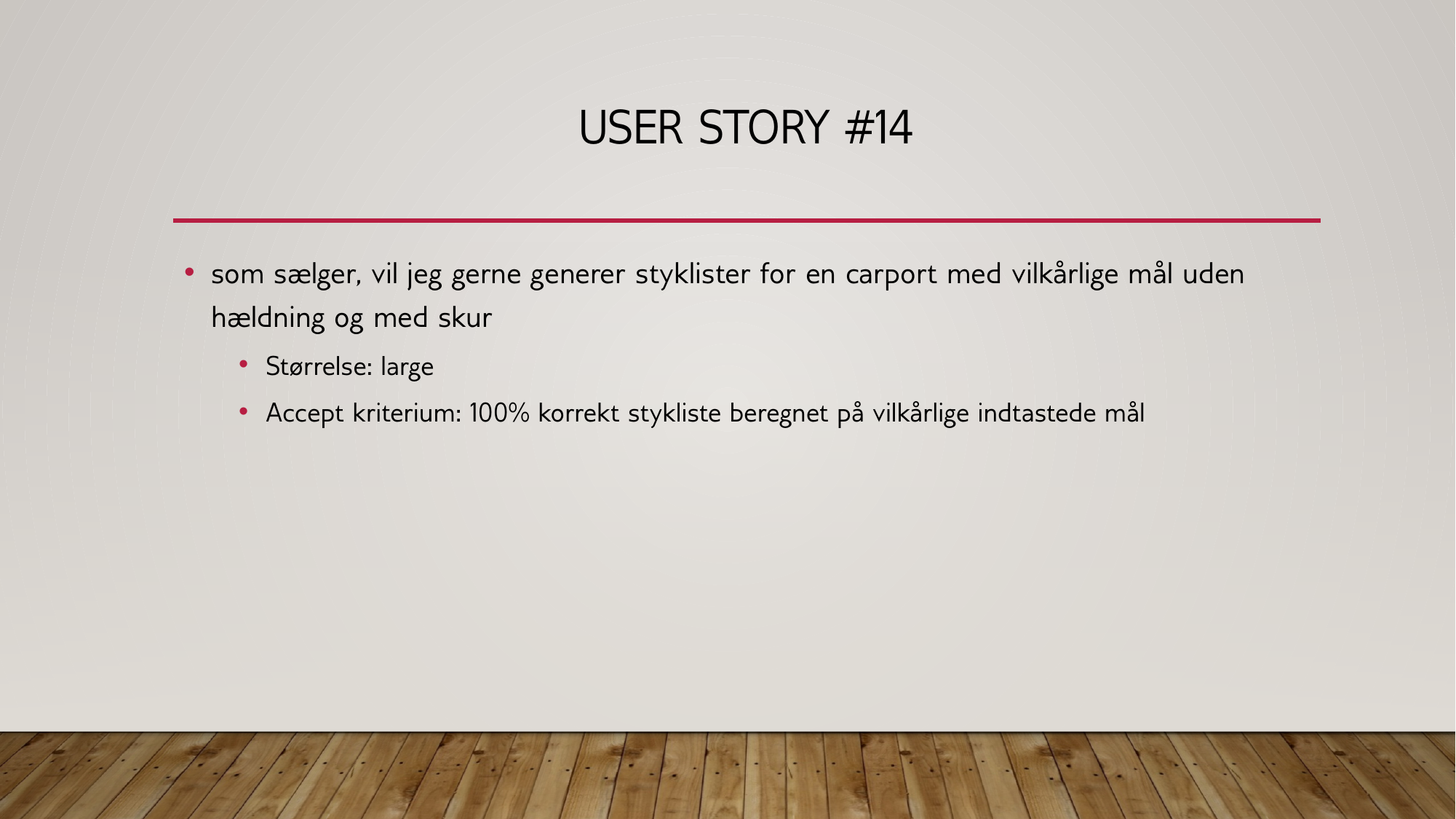

# User Story #14
som sælger, vil jeg gerne generer styklister for en carport med vilkårlige mål uden hældning og med skur
Størrelse: large
Accept kriterium: 100% korrekt stykliste beregnet på vilkårlige indtastede mål